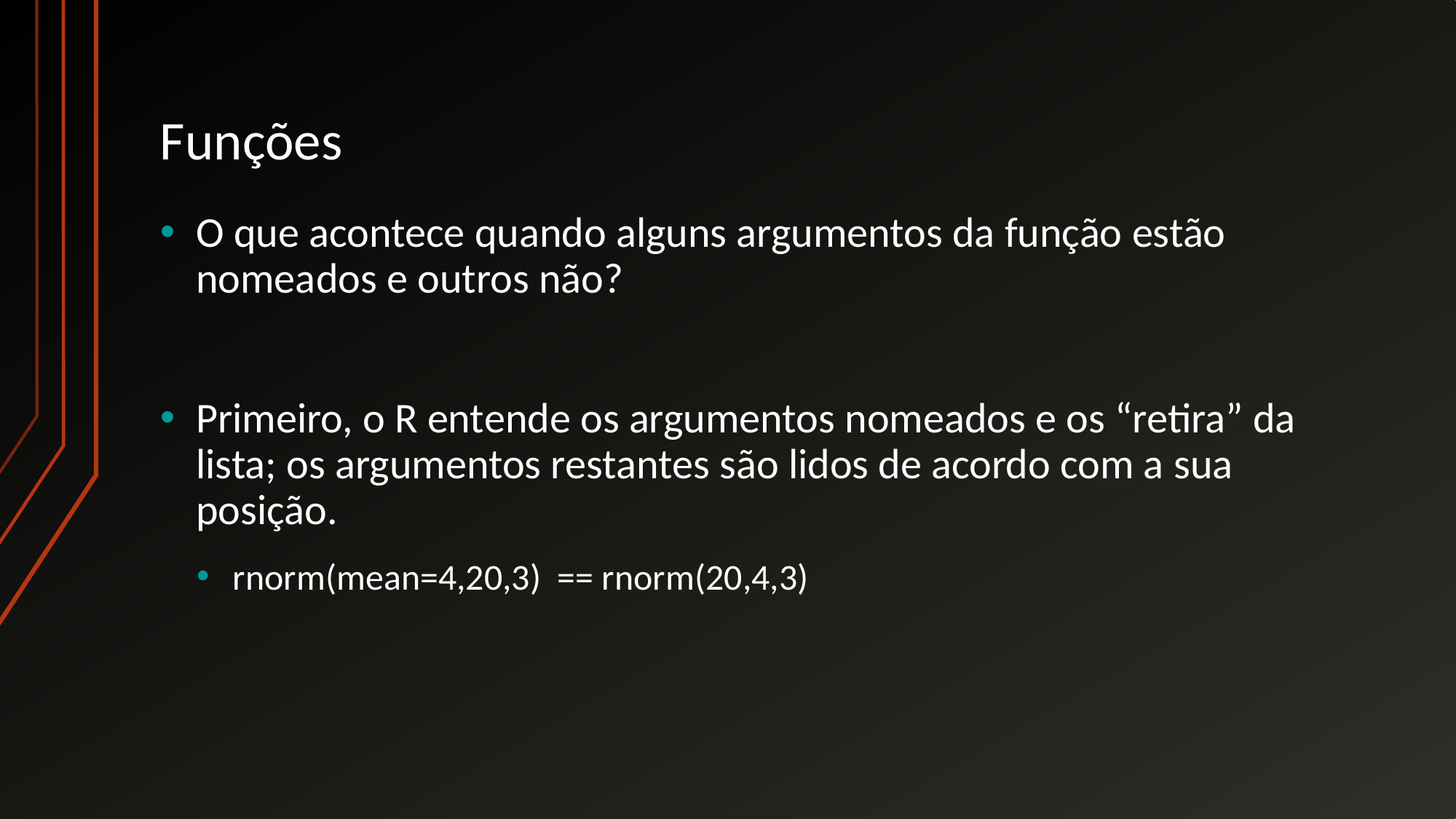

# Funções
O que acontece quando alguns argumentos da função estão nomeados e outros não?

Primeiro, o R entende os argumentos nomeados e os “retira” da lista; os argumentos restantes são lidos de acordo com a sua posição.
rnorm(mean=4,20,3)  == rnorm(20,4,3)